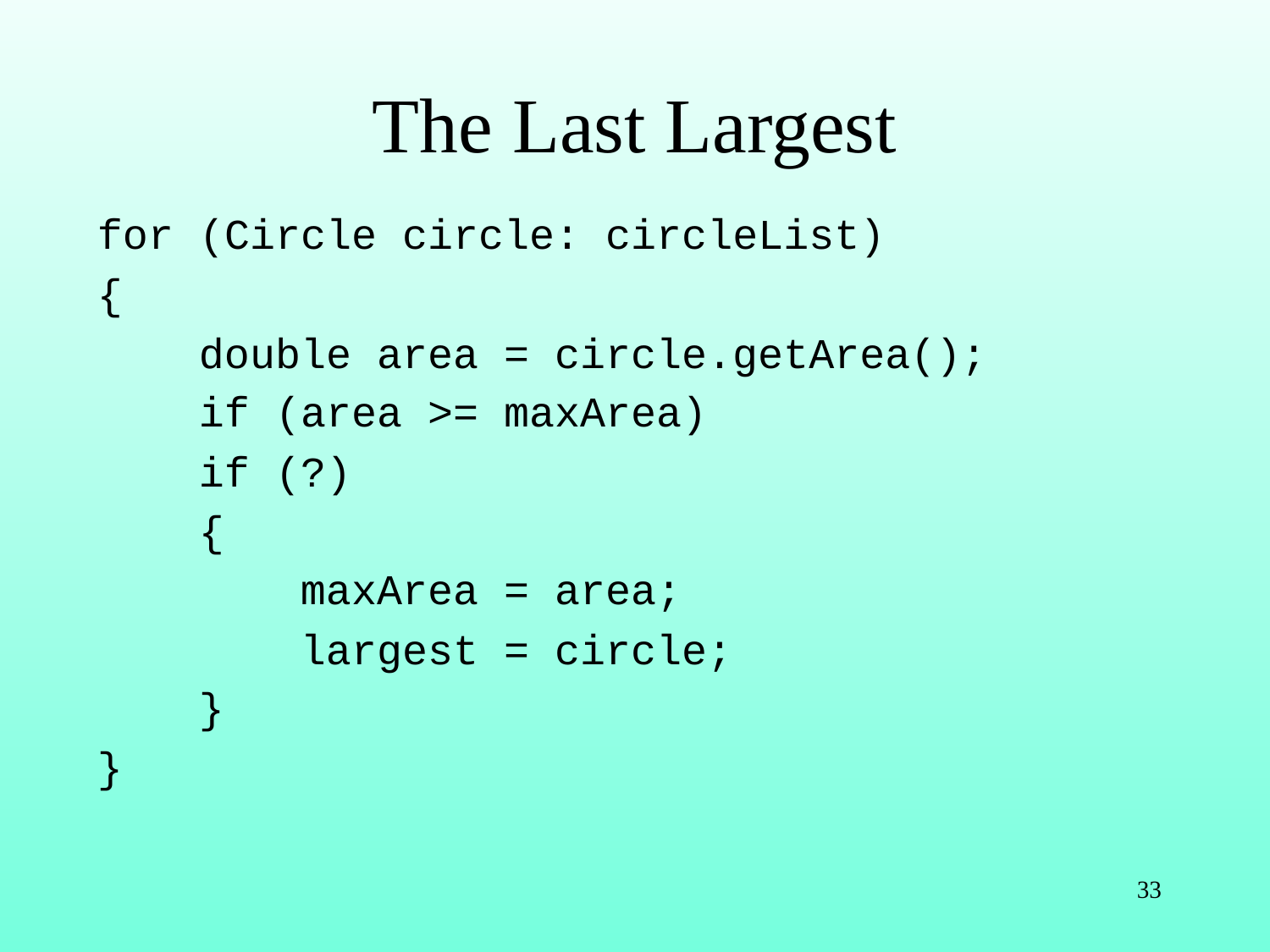

# The Last Largest
for (Circle circle: circleList)
{
    double area = circle.getArea();
    if (area >= maxArea)
    if (?)
    {
        maxArea = area;
        largest = circle;
    }
}
33